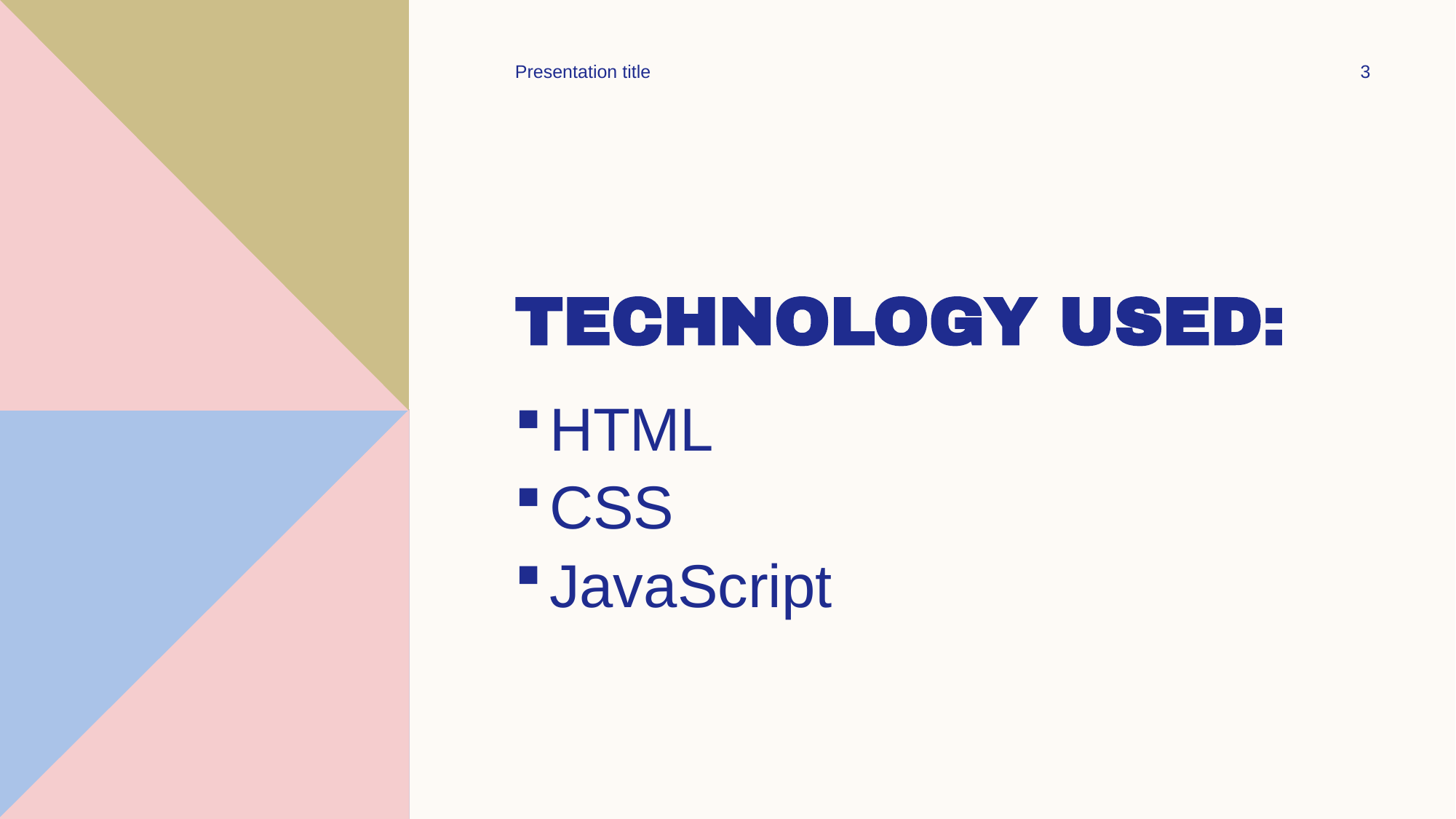

Presentation title
3
# Technology USED:
HTML
CSS
JavaScript